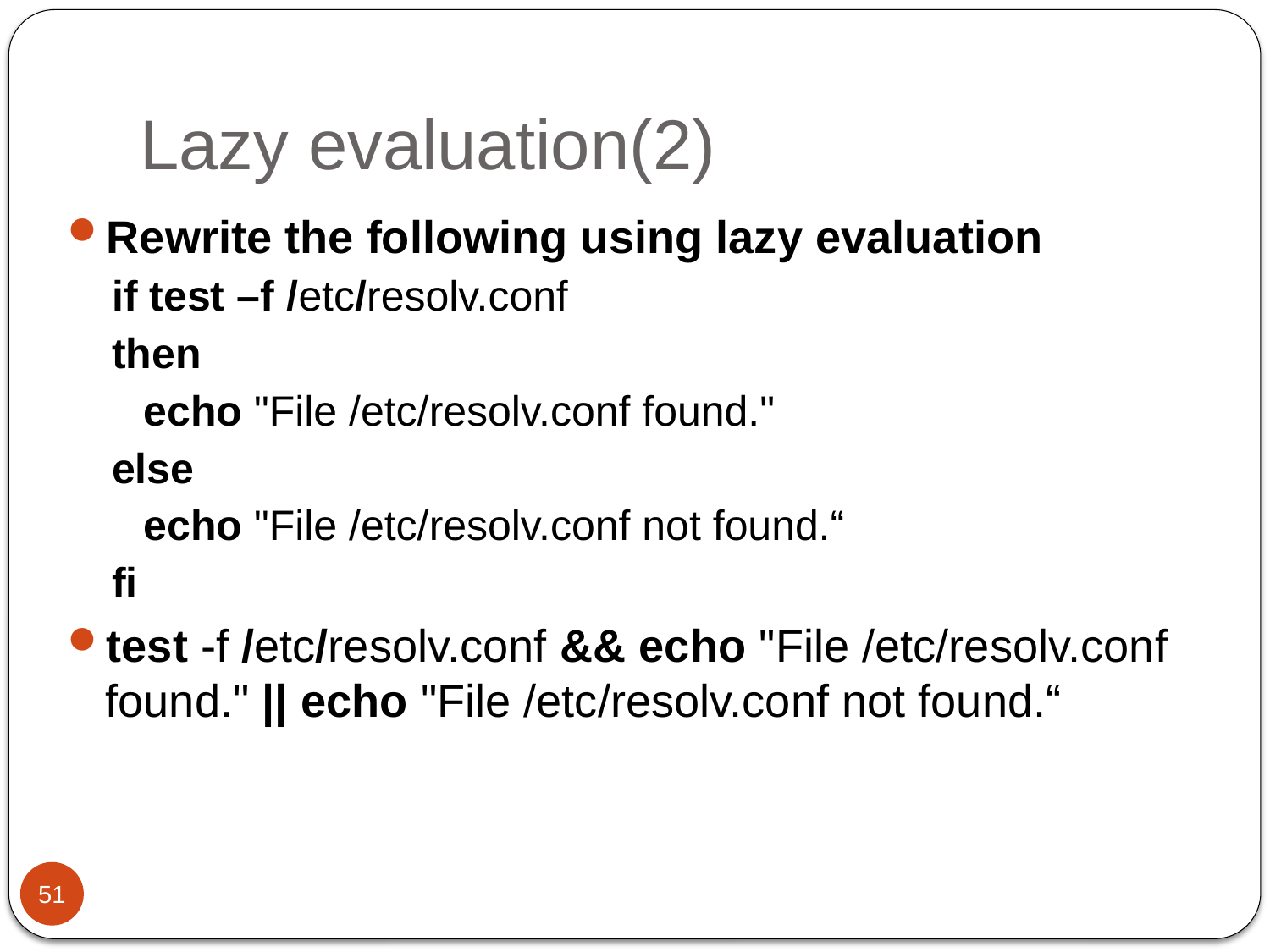

# Lazy evaluation(2)
Rewrite the following using lazy evaluation
if test –f /etc/resolv.conf
then
	echo "File /etc/resolv.conf found."
else
	echo "File /etc/resolv.conf not found.“
fi
test -f /etc/resolv.conf && echo "File /etc/resolv.conf found." || echo "File /etc/resolv.conf not found.“
51